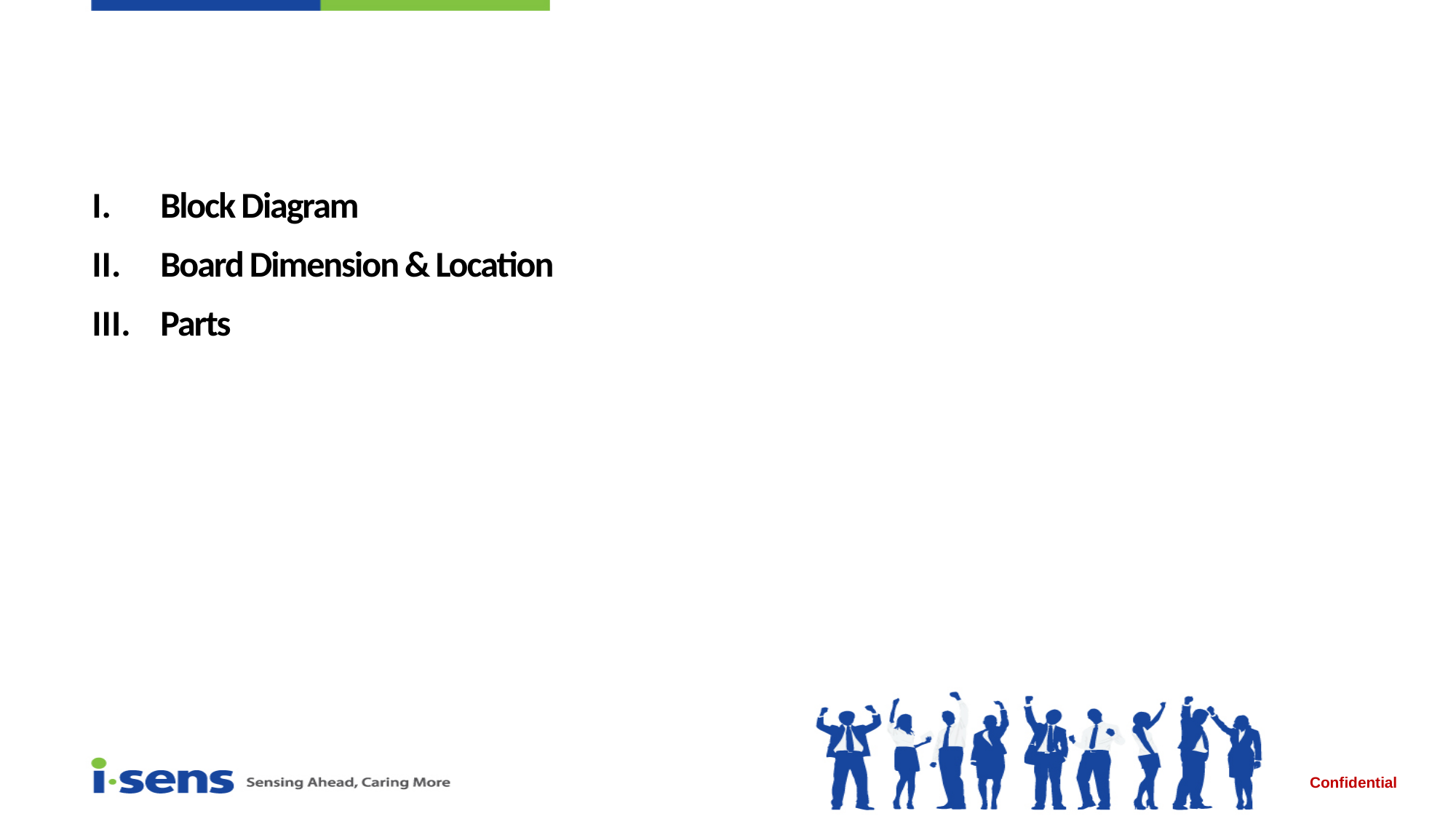

#
Block Diagram
Board Dimension & Location
Parts